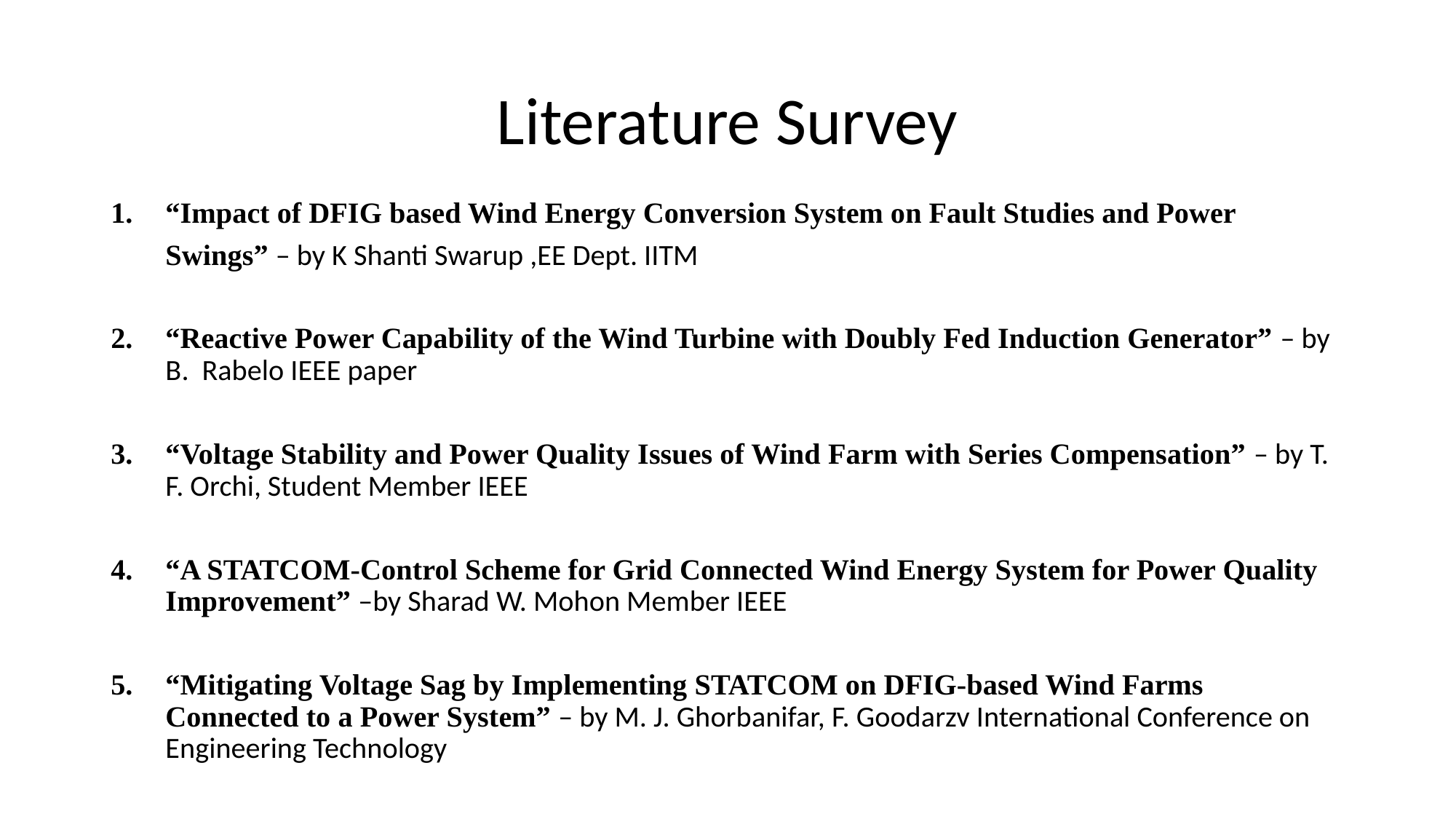

# Literature Survey
“Impact of DFIG based Wind Energy Conversion System on Fault Studies and Power Swings” – by K Shanti Swarup ,EE Dept. IITM

“Reactive Power Capability of the Wind Turbine with Doubly Fed Induction Generator” – by B.  Rabelo IEEE paper

“Voltage Stability and Power Quality Issues of Wind Farm with Series Compensation” – by T. F. Orchi, Student Member IEEE

“A STATCOM-Control Scheme for Grid Connected Wind Energy System for Power Quality Improvement” –by Sharad W. Mohon Member IEEE

“Mitigating Voltage Sag by Implementing STATCOM on DFIG-based Wind Farms Connected to a Power System” – by M. J. Ghorbanifar, F. Goodarzv International Conference on Engineering Technology